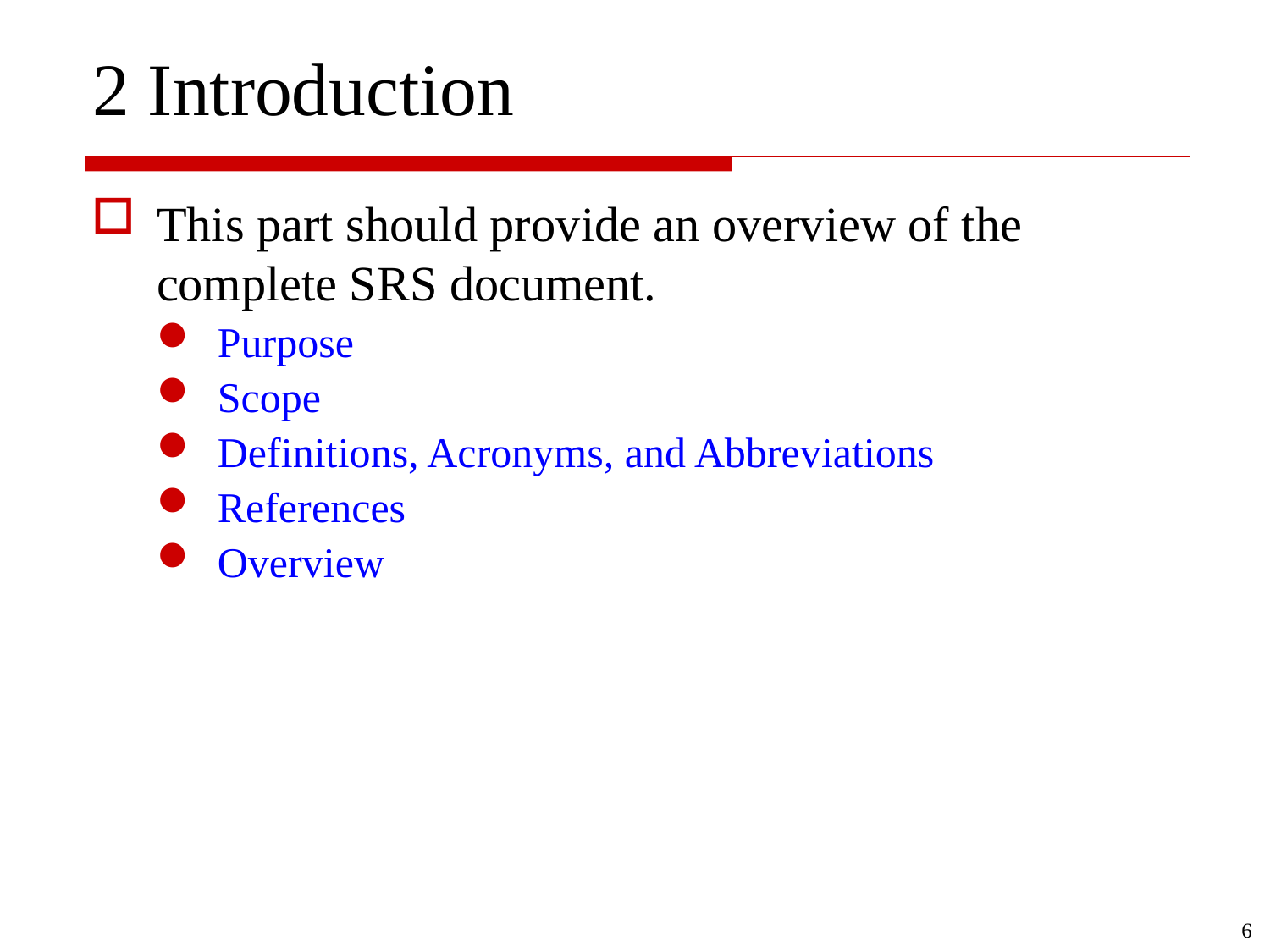

# 2 Introduction
This part should provide an overview of the complete SRS document.
Purpose
Scope
Definitions, Acronyms, and Abbreviations
References
Overview

6